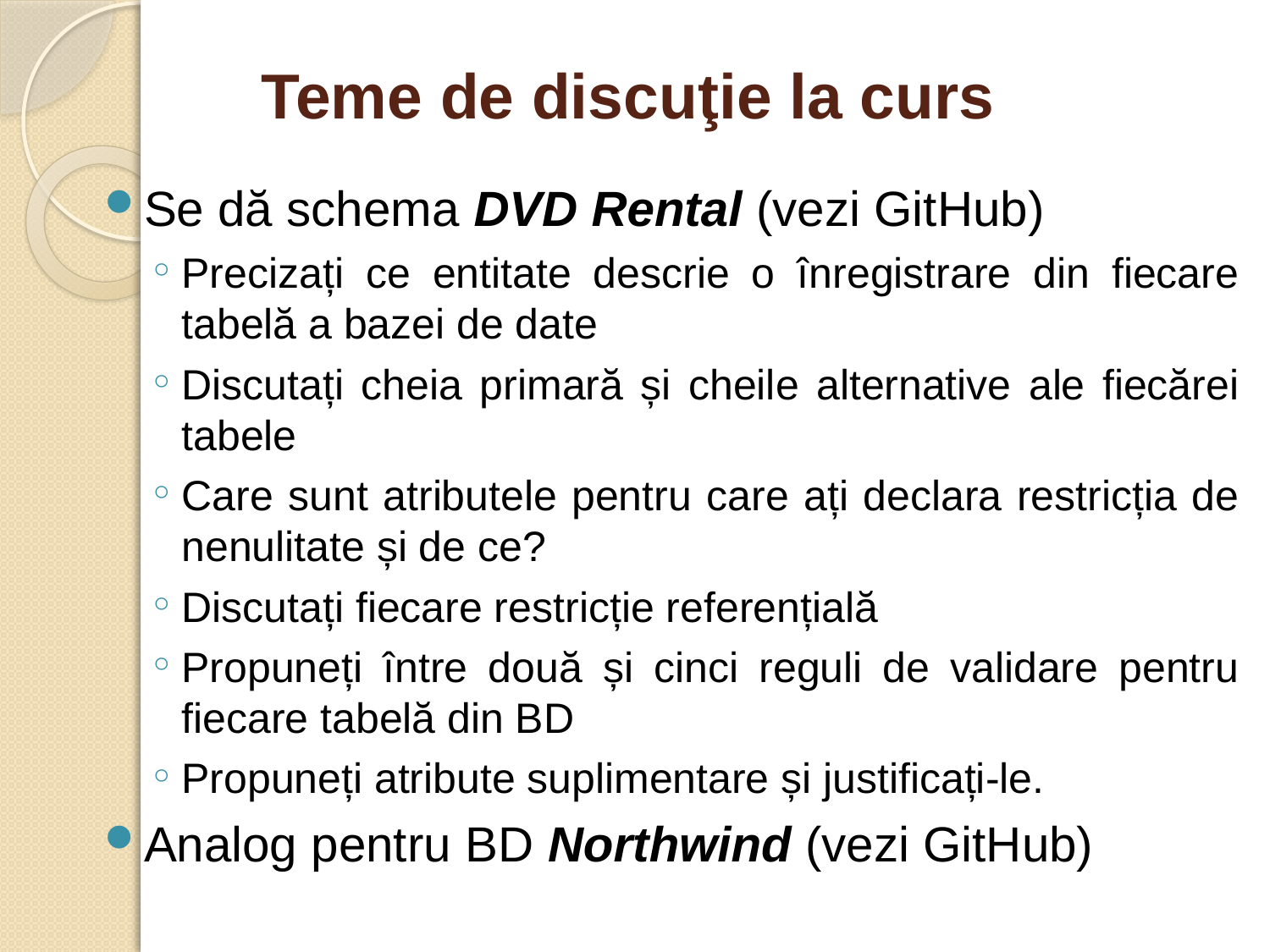

# Teme de discuţie la curs
Se dă schema DVD Rental (vezi GitHub)
Precizați ce entitate descrie o înregistrare din fiecare tabelă a bazei de date
Discutați cheia primară și cheile alternative ale fiecărei tabele
Care sunt atributele pentru care ați declara restricția de nenulitate și de ce?
Discutați fiecare restricție referențială
Propuneți între două și cinci reguli de validare pentru fiecare tabelă din BD
Propuneți atribute suplimentare și justificați-le.
Analog pentru BD Northwind (vezi GitHub)